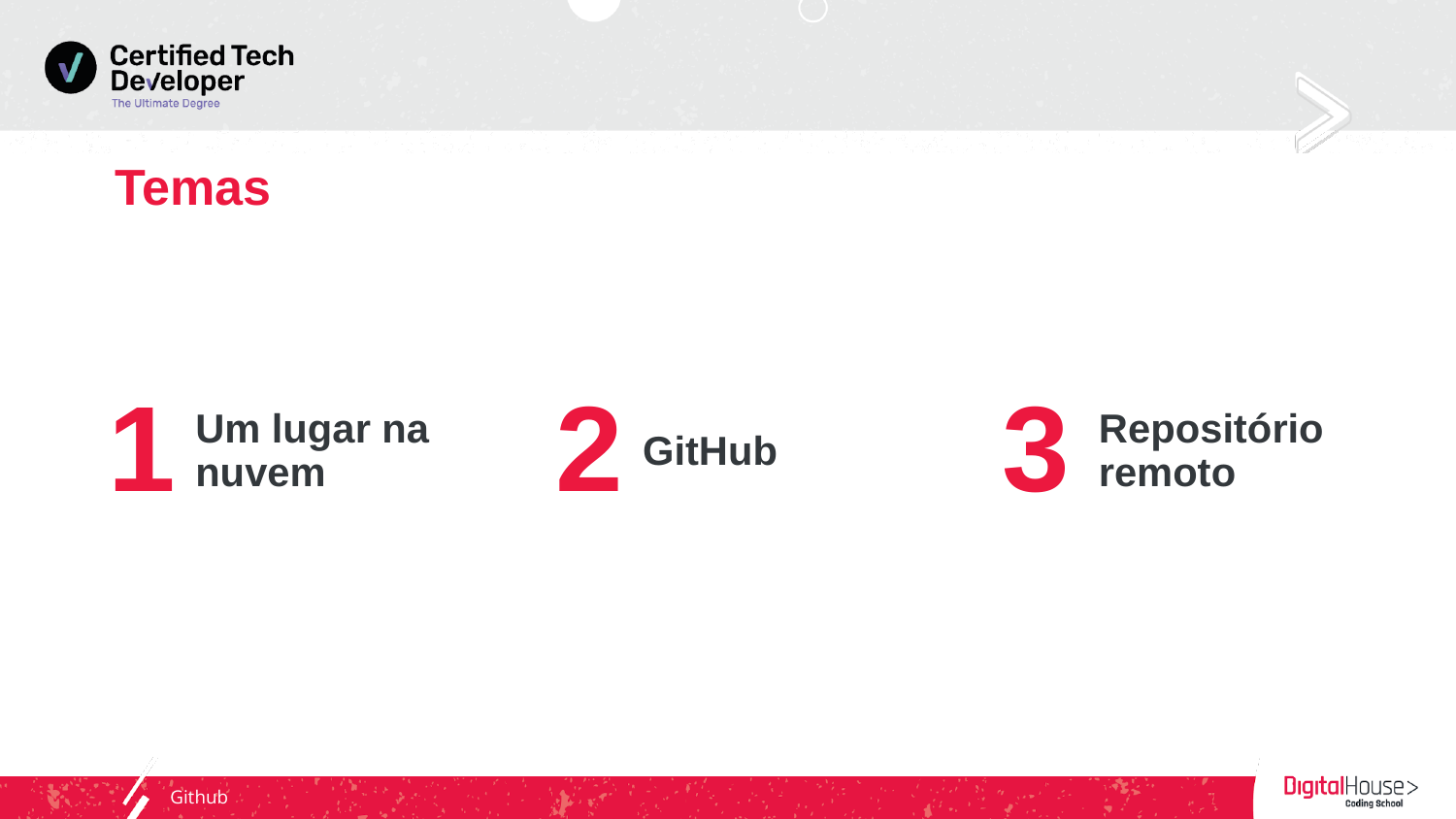

# Temas
1
2
3
Um lugar na nuvem
GitHub
Repositório remoto